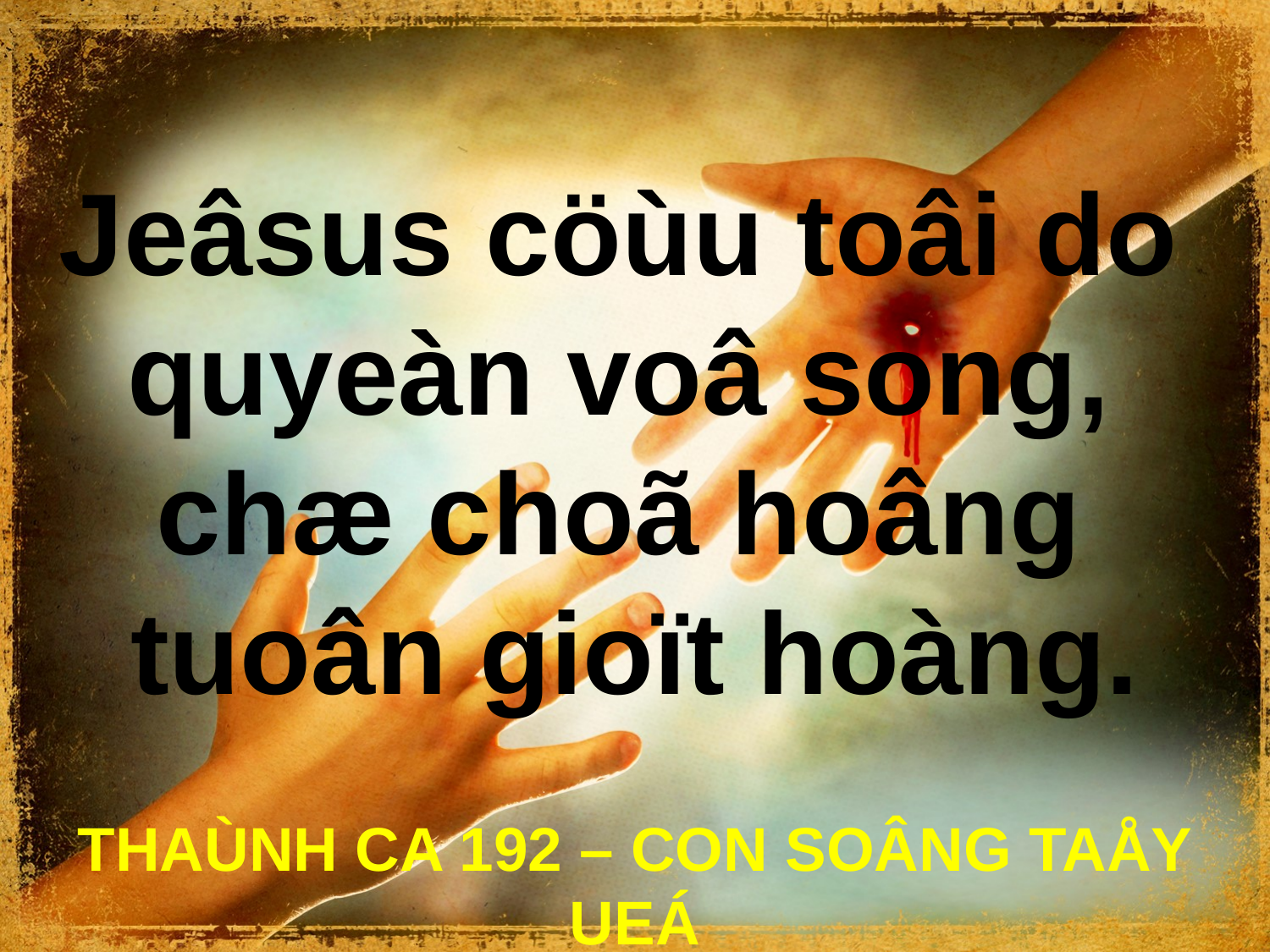

Jeâsus cöùu toâi do
quyeàn voâ song,
chæ choã hoâng
tuoân gioït hoàng.
THAÙNH CA 192 – CON SOÂNG TAÅY UEÁ